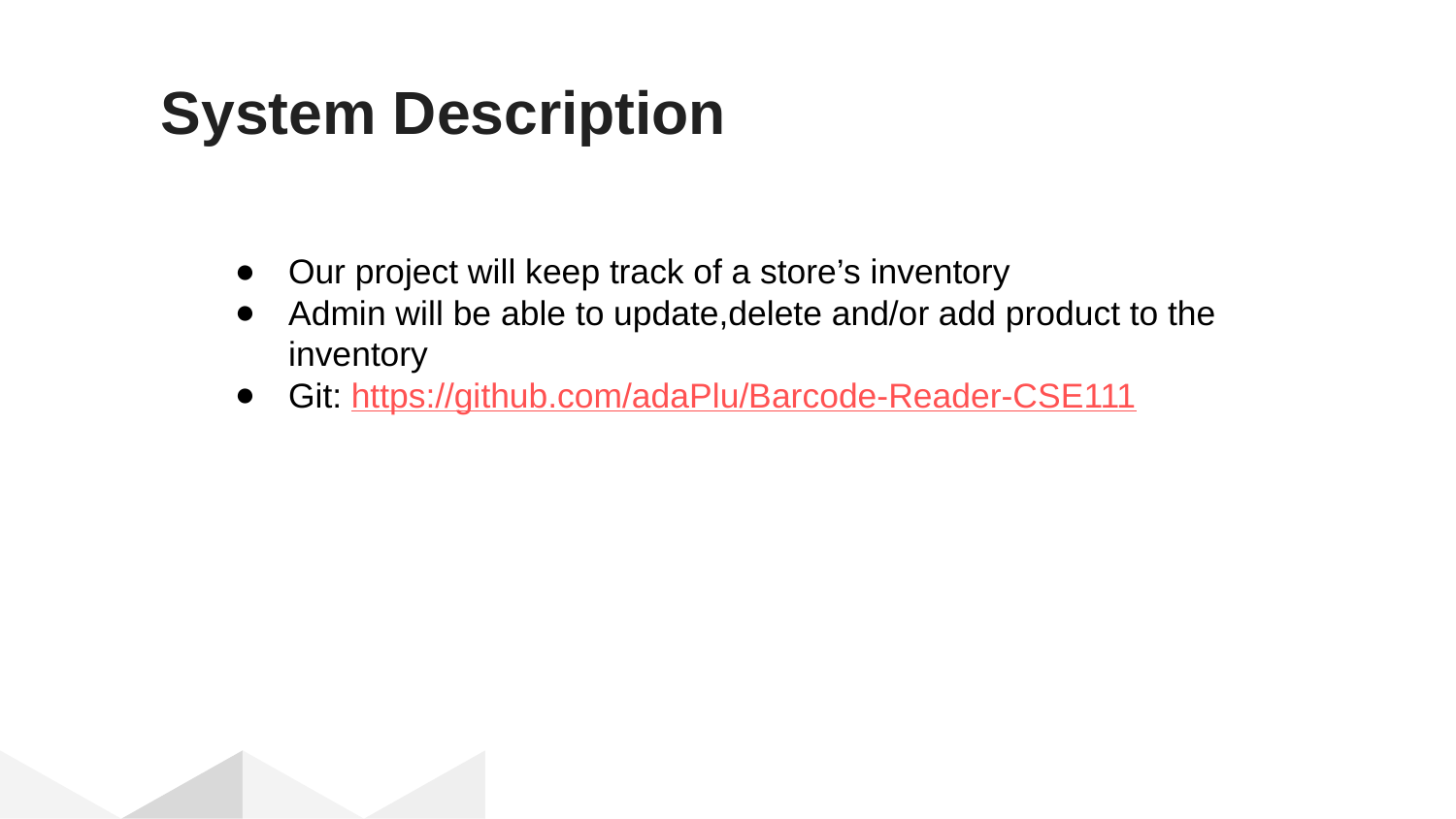

# System Description
Our project will keep track of a store’s inventory
Admin will be able to update,delete and/or add product to the inventory
Git: https://github.com/adaPlu/Barcode-Reader-CSE111